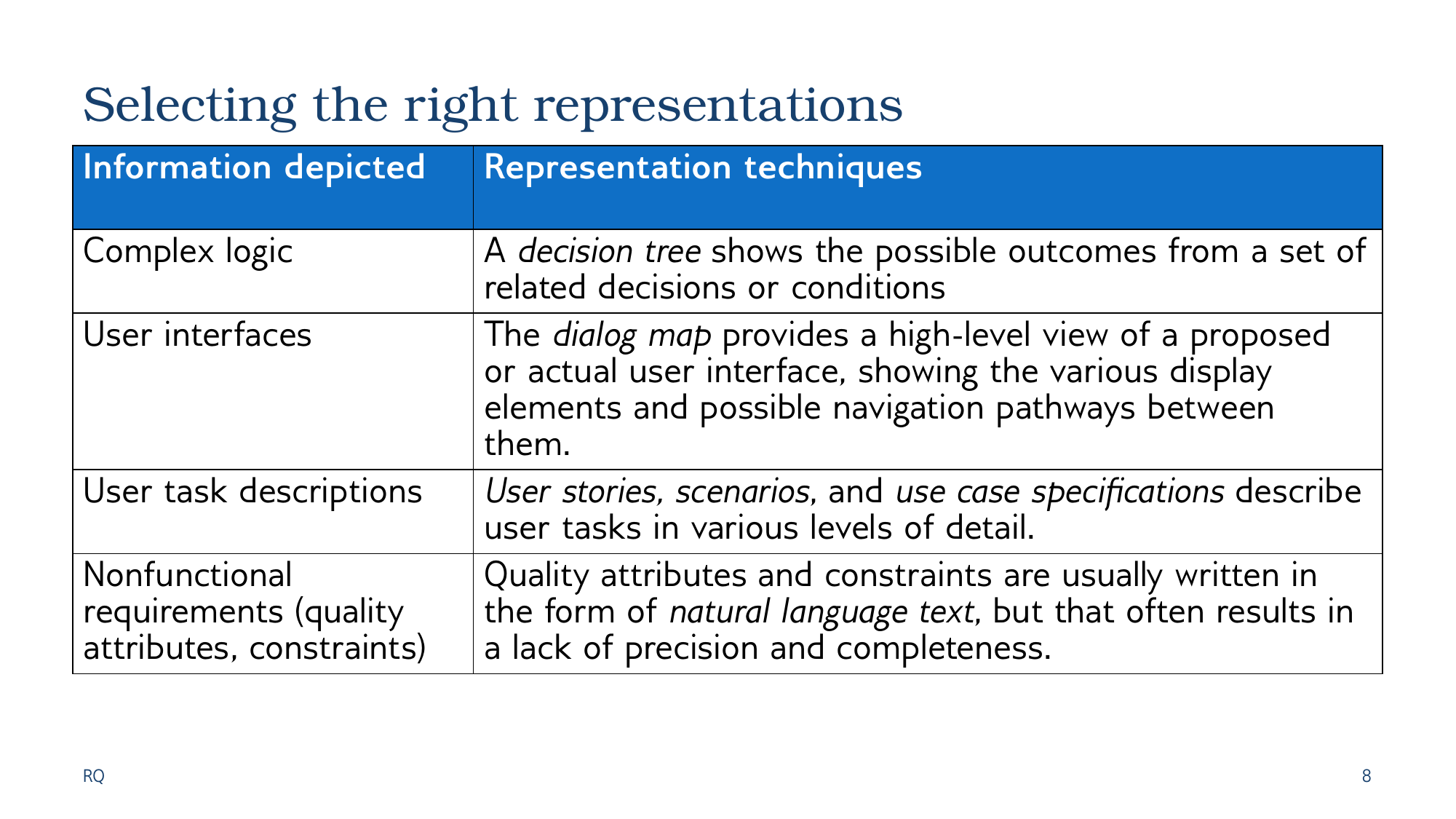

# Selecting the right representations
| Information depicted | Representation techniques |
| --- | --- |
| Complex logic | A decision tree shows the possible outcomes from a set of related decisions or conditions |
| User interfaces | The dialog map provides a high-level view of a proposed or actual user interface, showing the various display elements and possible navigation pathways between them. |
| User task descriptions | User stories, scenarios, and use case specifications describe user tasks in various levels of detail. |
| Nonfunctional requirements (quality attributes, constraints) | Quality attributes and constraints are usually written in the form of natural language text, but that often results in a lack of precision and completeness. |
RQ
8